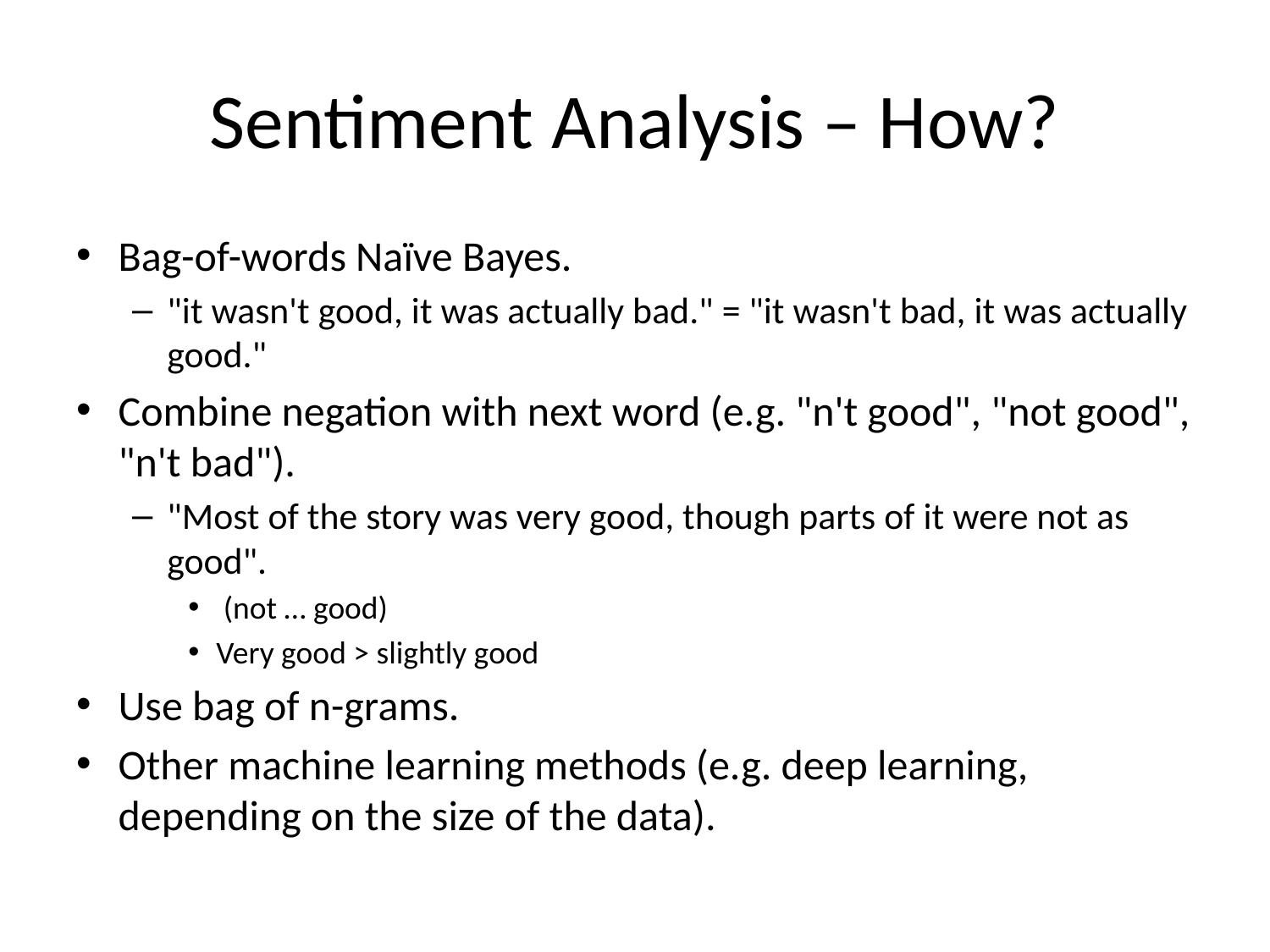

# Sentiment Analysis – How?
Bag-of-words Naïve Bayes.
"it wasn't good, it was actually bad." = "it wasn't bad, it was actually good."
Combine negation with next word (e.g. "n't good", "not good", "n't bad").
"Most of the story was very good, though parts of it were not as good".
 (not … good)
Very good > slightly good
Use bag of n-grams.
Other machine learning methods (e.g. deep learning, depending on the size of the data).